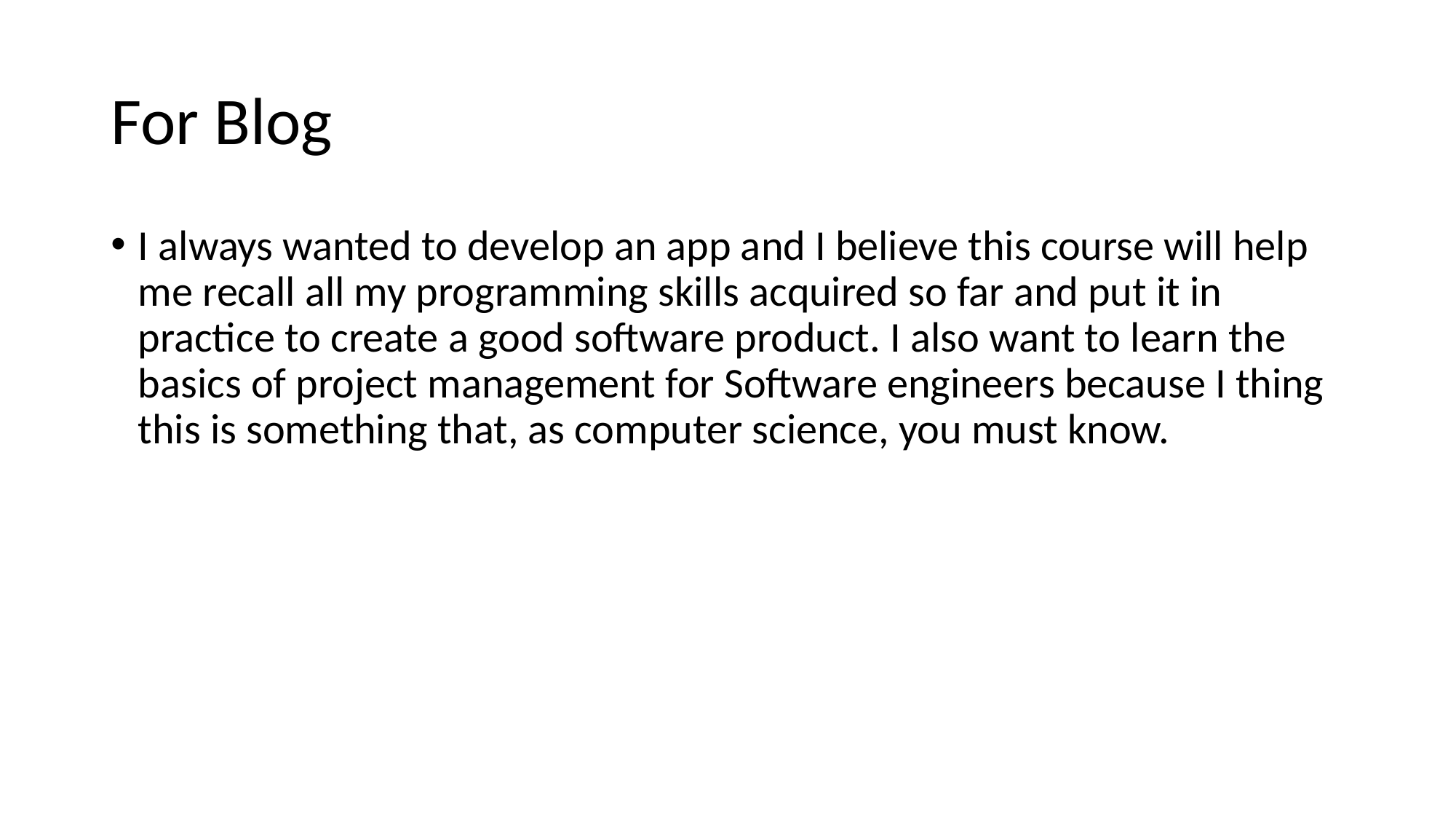

# For Blog
I always wanted to develop an app and I believe this course will help me recall all my programming skills acquired so far and put it in practice to create a good software product. I also want to learn the basics of project management for Software engineers because I thing this is something that, as computer science, you must know.